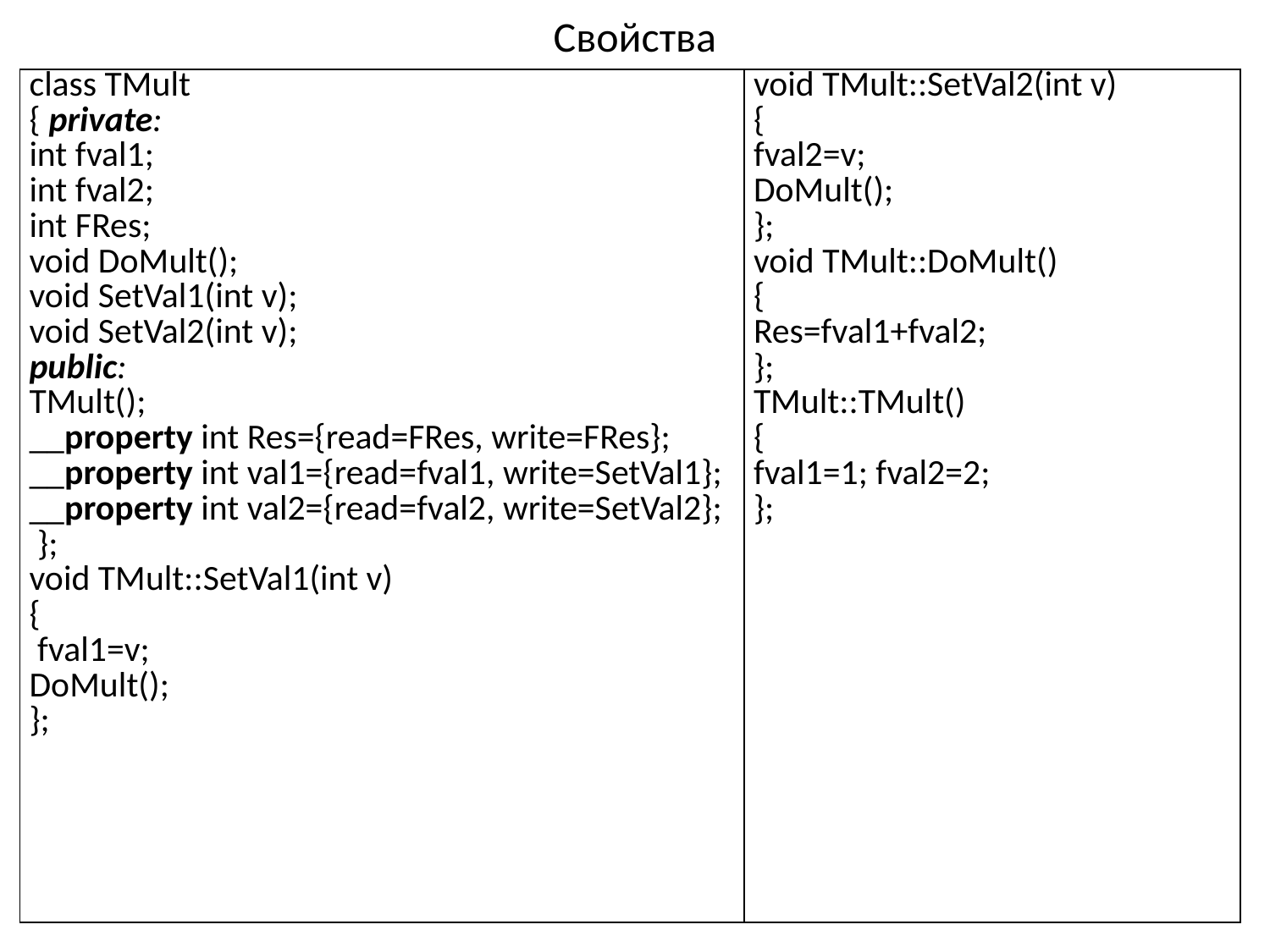

# Свойства
| class TMult { private: int fval1; int fval2; int FRes; void DoMult(); void SetVal1(int v); void SetVal2(int v); public: TMult(); \_\_property int Res={read=FRes, write=FRes}; \_\_property int val1={read=fval1, write=SetVal1}; \_\_property int val2={read=fval2, write=SetVal2}; }; void TMult::SetVal1(int v) { fval1=v; DoMult(); }; | void TMult::SetVal2(int v) { fval2=v; DoMult(); }; void TMult::DoMult() { Res=fval1+fval2; }; TMult::TMult() { fval1=1; fval2=2; }; |
| --- | --- |